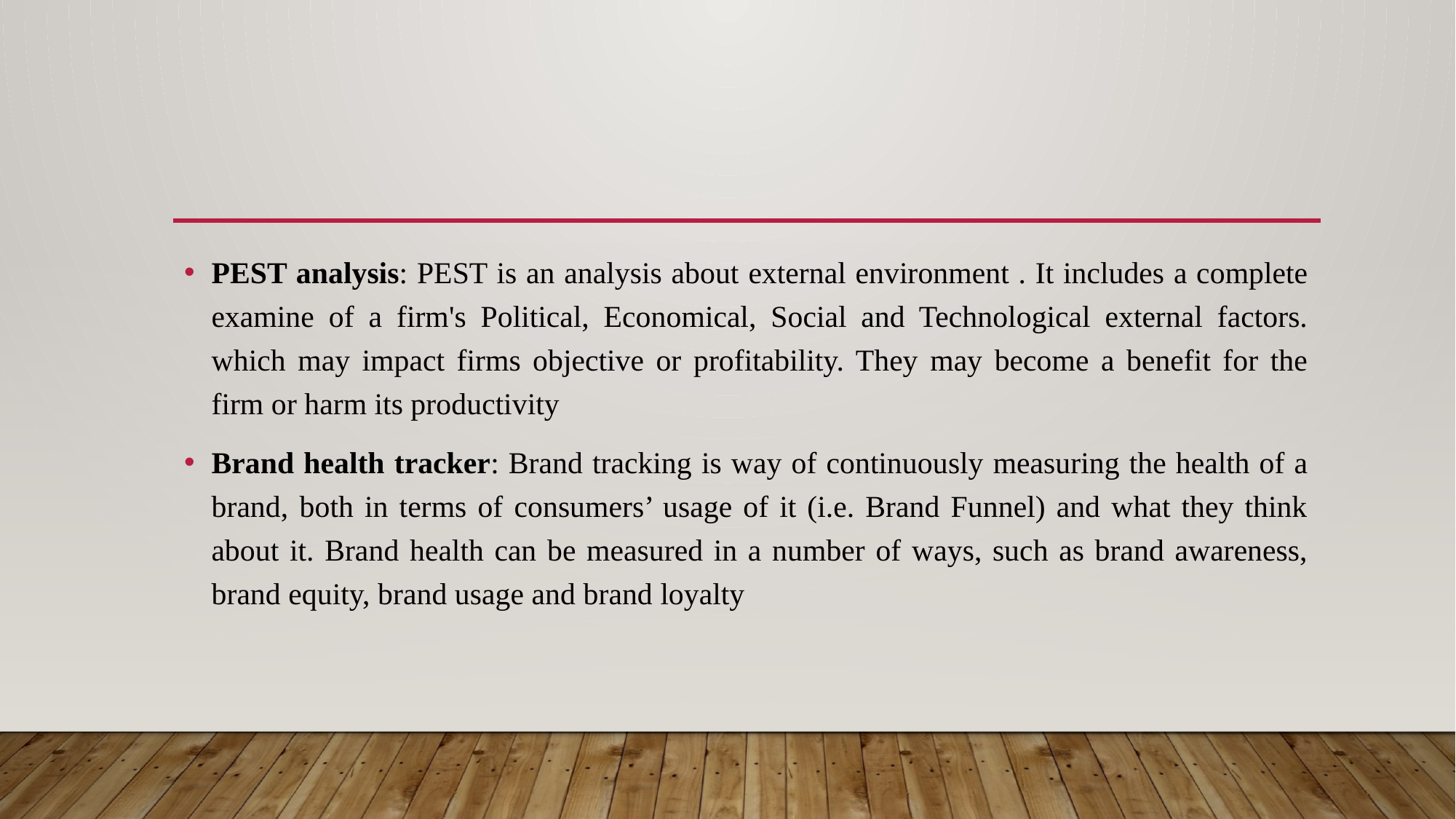

PEST analysis: PEST is an analysis about external environment . It includes a complete examine of a firm's Political, Economical, Social and Technological external factors. which may impact firms objective or profitability. They may become a benefit for the firm or harm its productivity
Brand health tracker: Brand tracking is way of continuously measuring the health of a brand, both in terms of consumers’ usage of it (i.e. Brand Funnel) and what they think about it. Brand health can be measured in a number of ways, such as brand awareness, brand equity, brand usage and brand loyalty